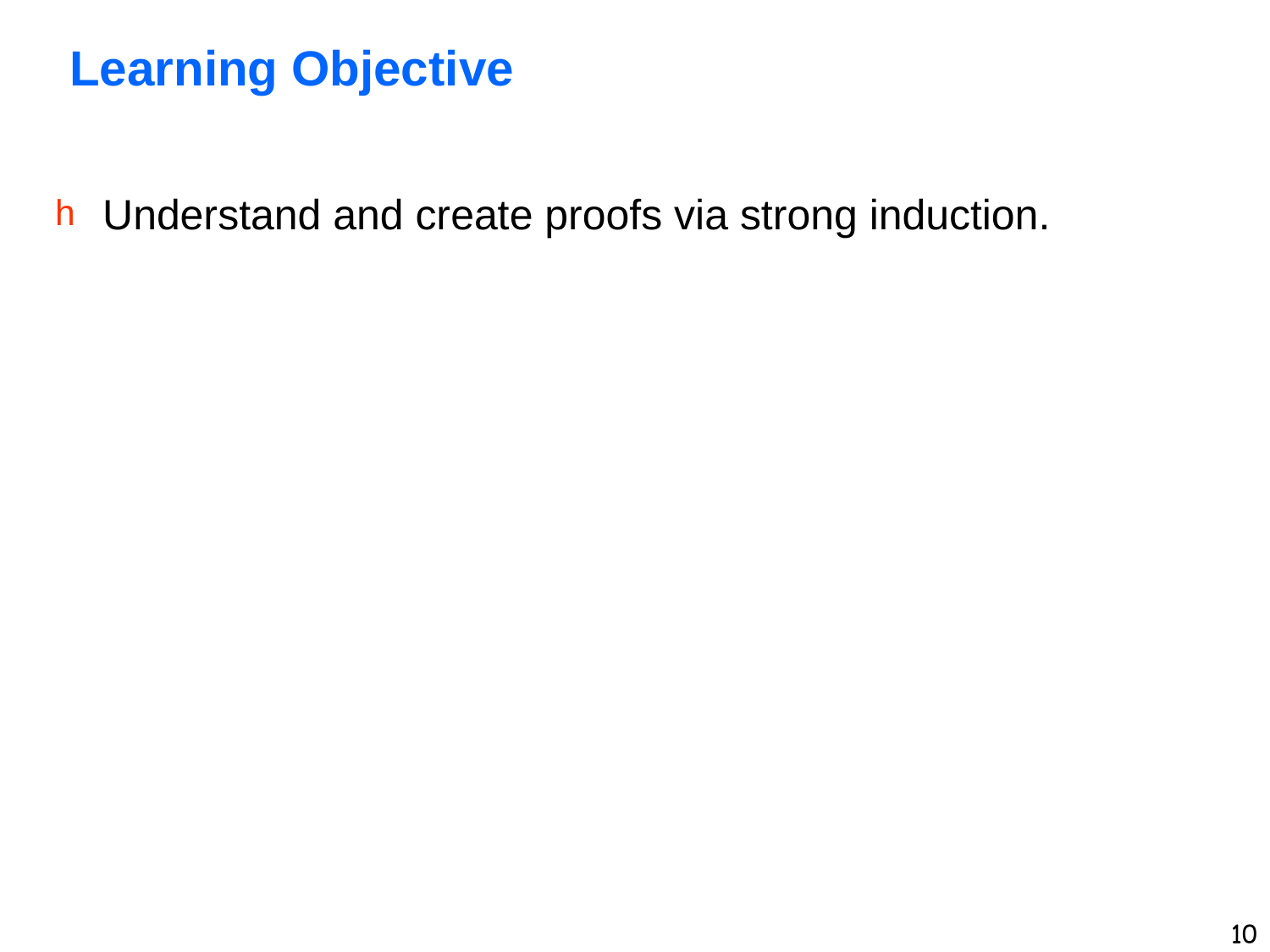

# Learning Objective
Understand and create proofs via strong induction.
10